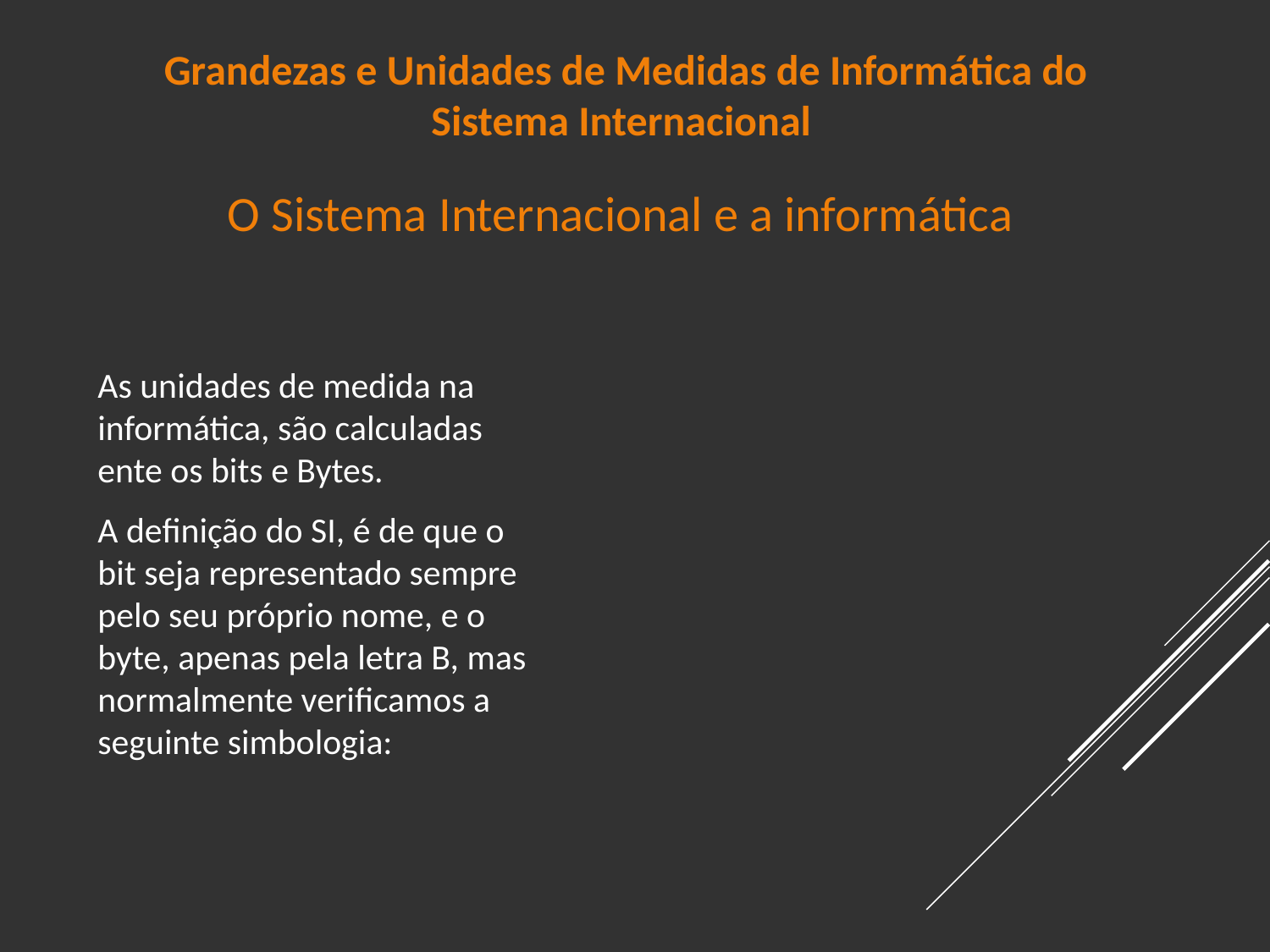

# O Sistema Internacional e a informática
As unidades de medida na informática, são calculadas ente os bits e Bytes.
A definição do SI, é de que o bit seja representado sempre pelo seu próprio nome, e o byte, apenas pela letra B, mas normalmente verificamos a seguinte simbologia: